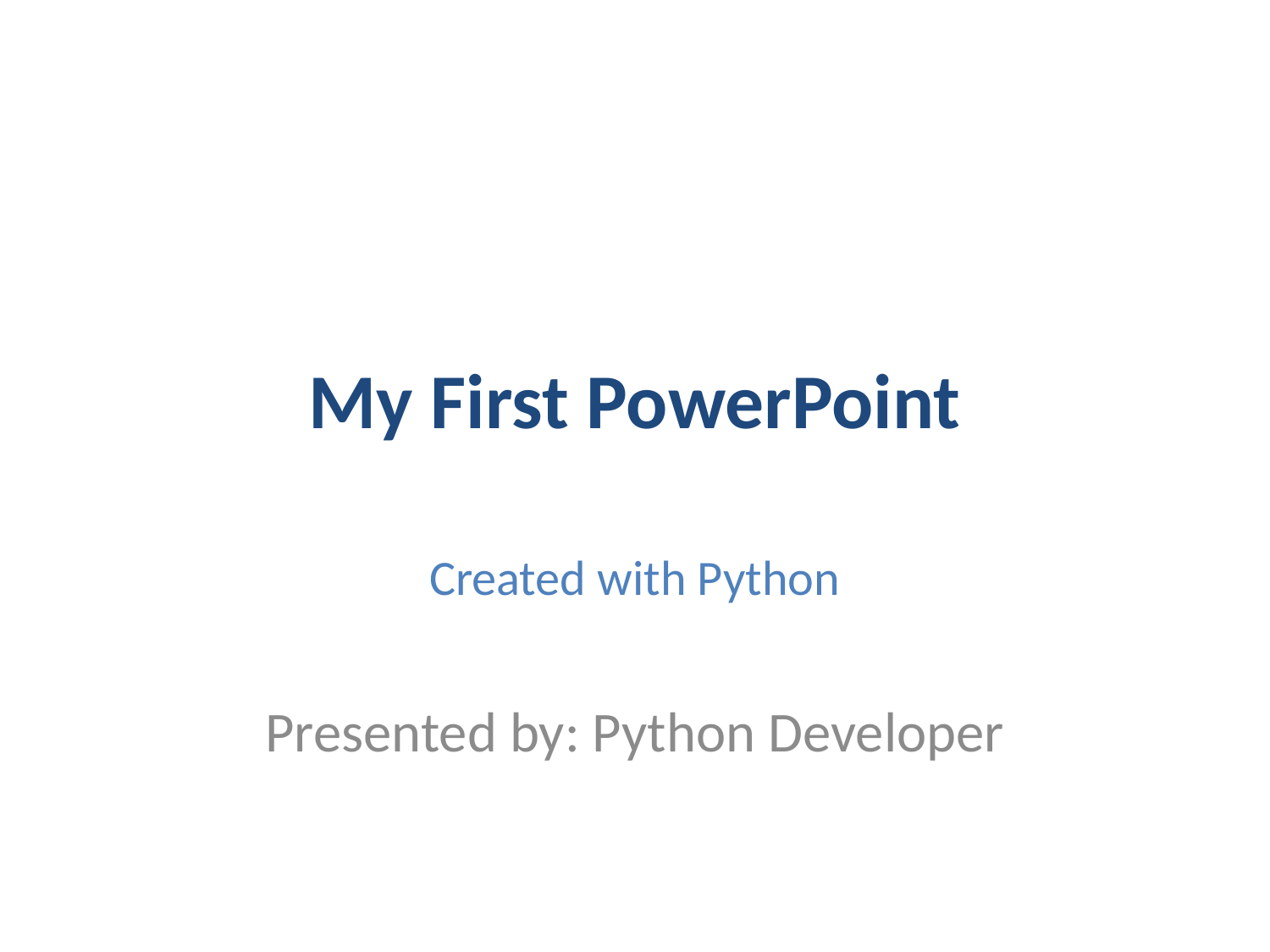

# My First PowerPoint
Created with Python

Presented by: Python Developer